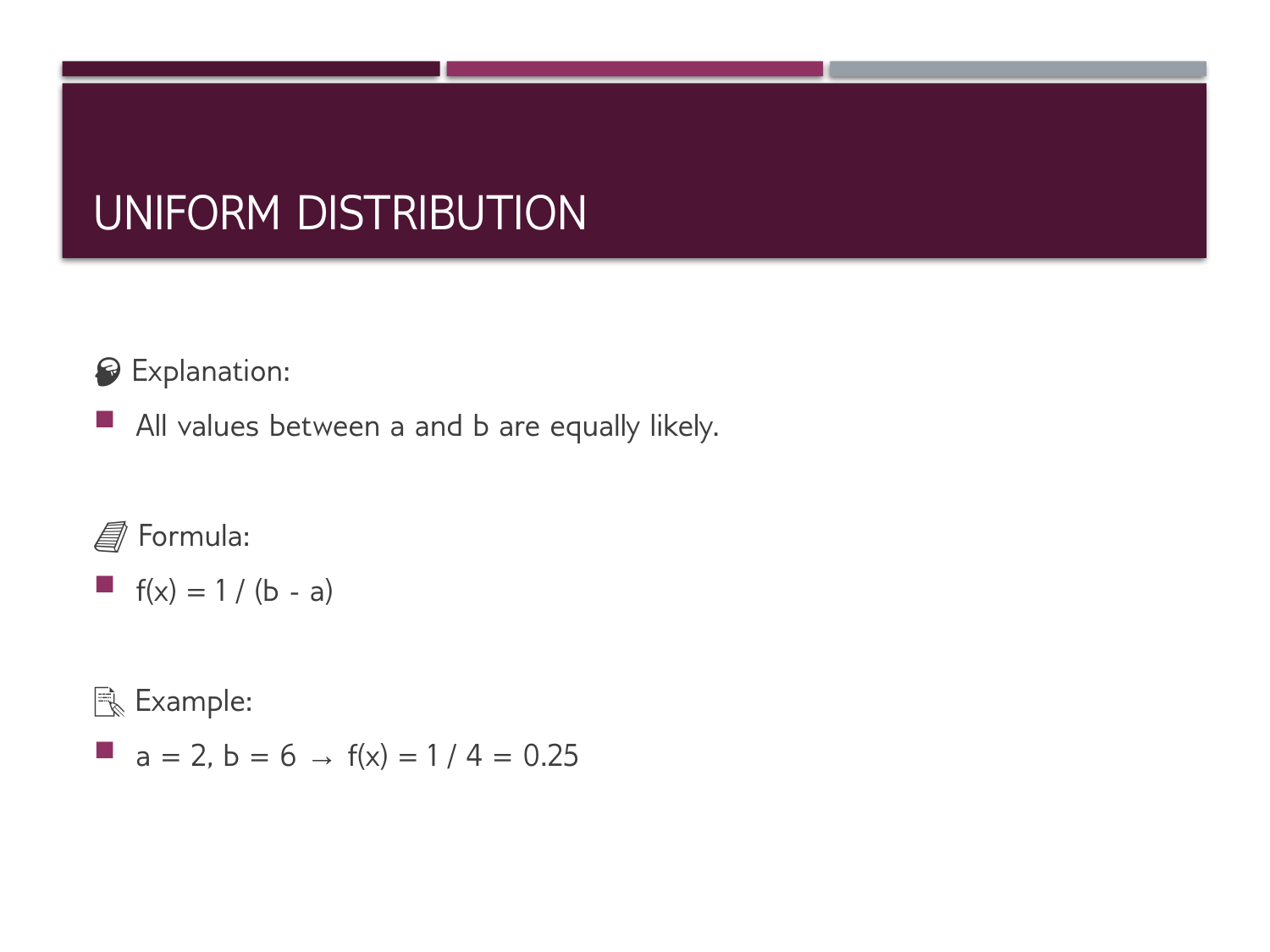

# Uniform Distribution
🧠 Explanation:
All values between a and b are equally likely.

📘 Formula:
f(x) = 1 / (b - a)

📝 Example:
a = 2, b = 6 → f(x) = 1 / 4 = 0.25